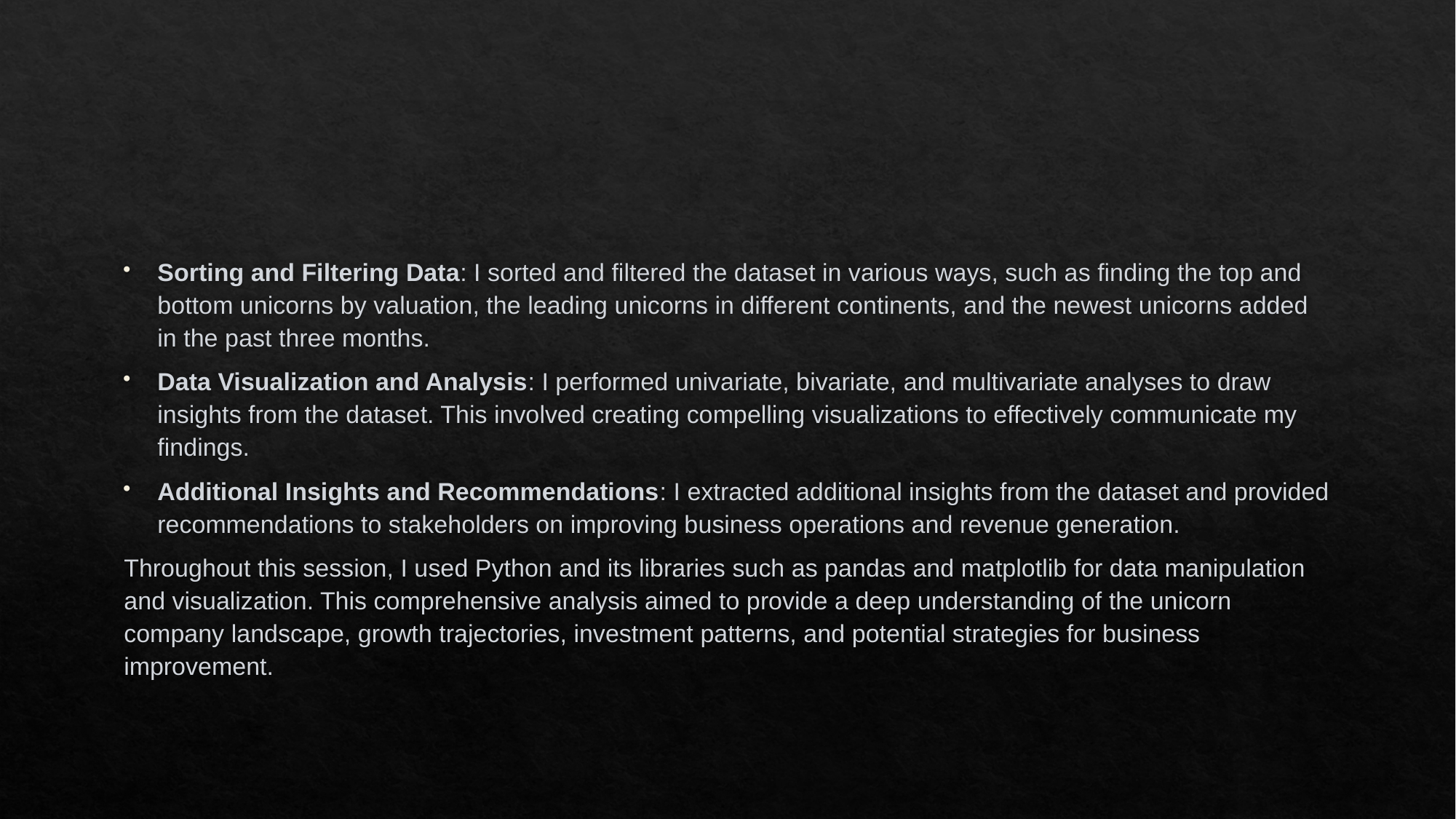

#
Sorting and Filtering Data: I sorted and filtered the dataset in various ways, such as finding the top and bottom unicorns by valuation, the leading unicorns in different continents, and the newest unicorns added in the past three months.
Data Visualization and Analysis: I performed univariate, bivariate, and multivariate analyses to draw insights from the dataset. This involved creating compelling visualizations to effectively communicate my findings.
Additional Insights and Recommendations: I extracted additional insights from the dataset and provided recommendations to stakeholders on improving business operations and revenue generation.
Throughout this session, I used Python and its libraries such as pandas and matplotlib for data manipulation and visualization. This comprehensive analysis aimed to provide a deep understanding of the unicorn company landscape, growth trajectories, investment patterns, and potential strategies for business improvement.